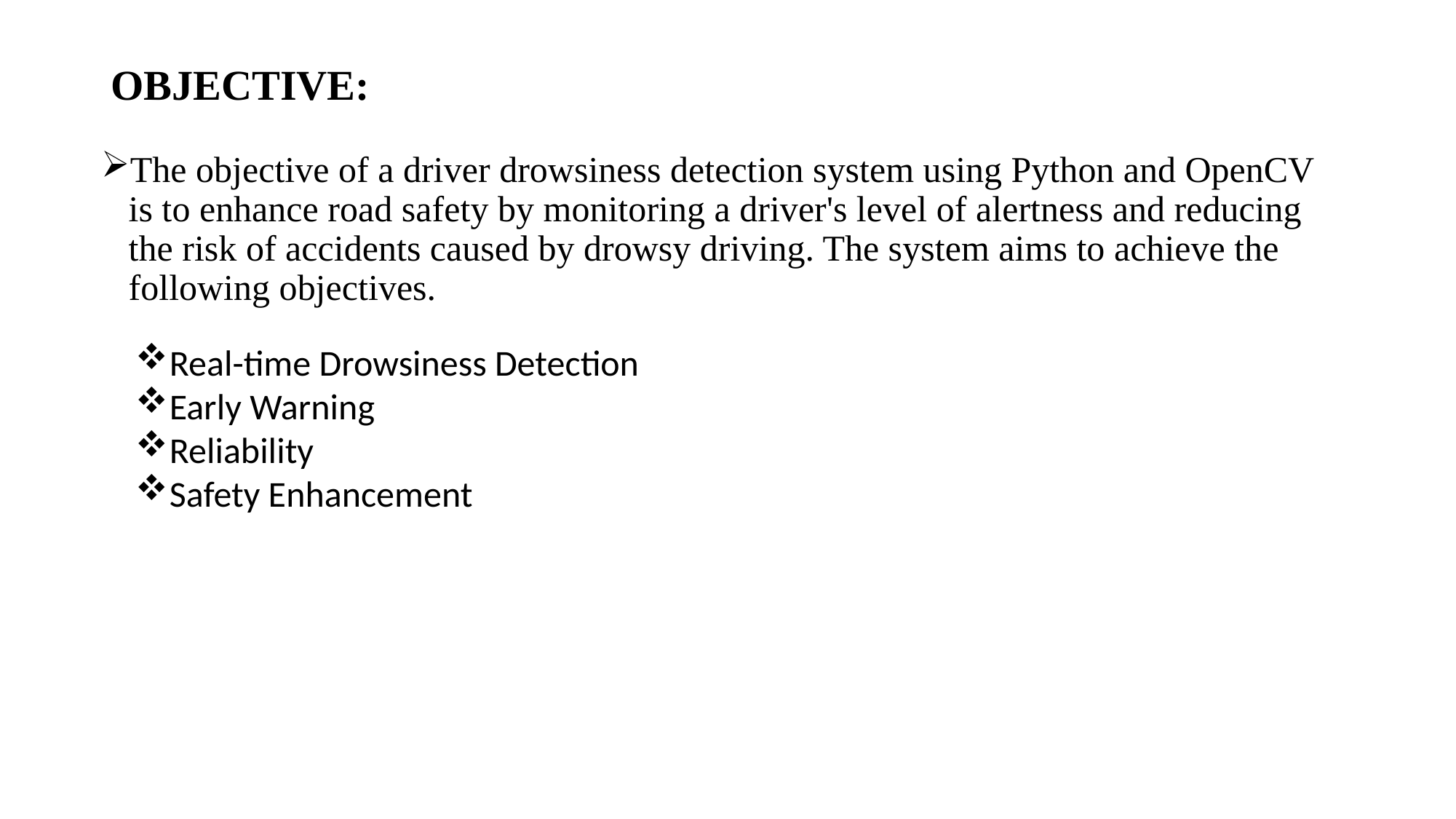

# OBJECTIVE:
The objective of a driver drowsiness detection system using Python and OpenCV is to enhance road safety by monitoring a driver's level of alertness and reducing the risk of accidents caused by drowsy driving. The system aims to achieve the following objectives.
Real-time Drowsiness Detection
Early Warning
Reliability
Safety Enhancement